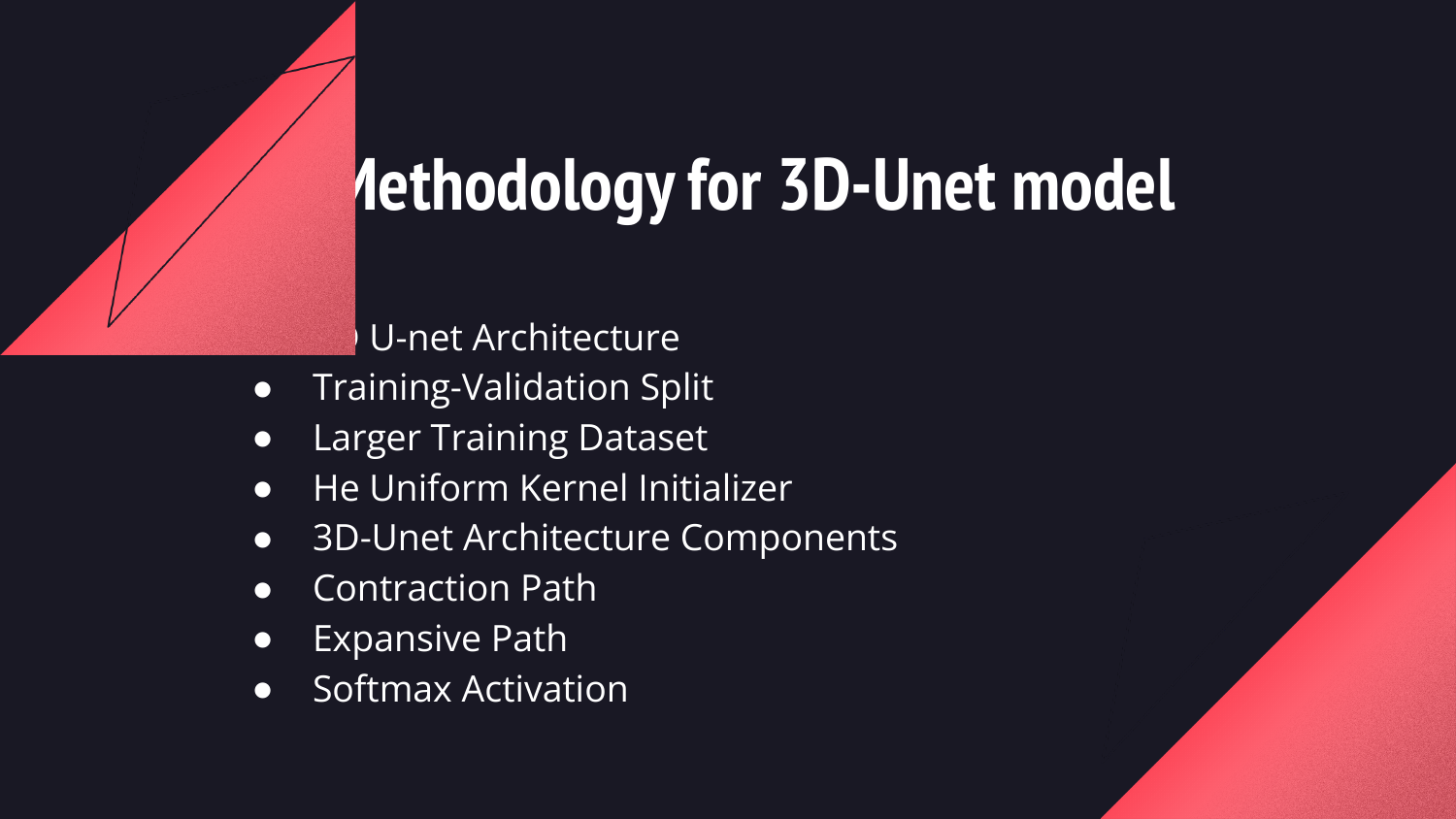

Methodology for 3D-Unet model
3D U-net Architecture
Training-Validation Split
Larger Training Dataset
He Uniform Kernel Initializer
3D-Unet Architecture Components
Contraction Path
Expansive Path
Softmax Activation